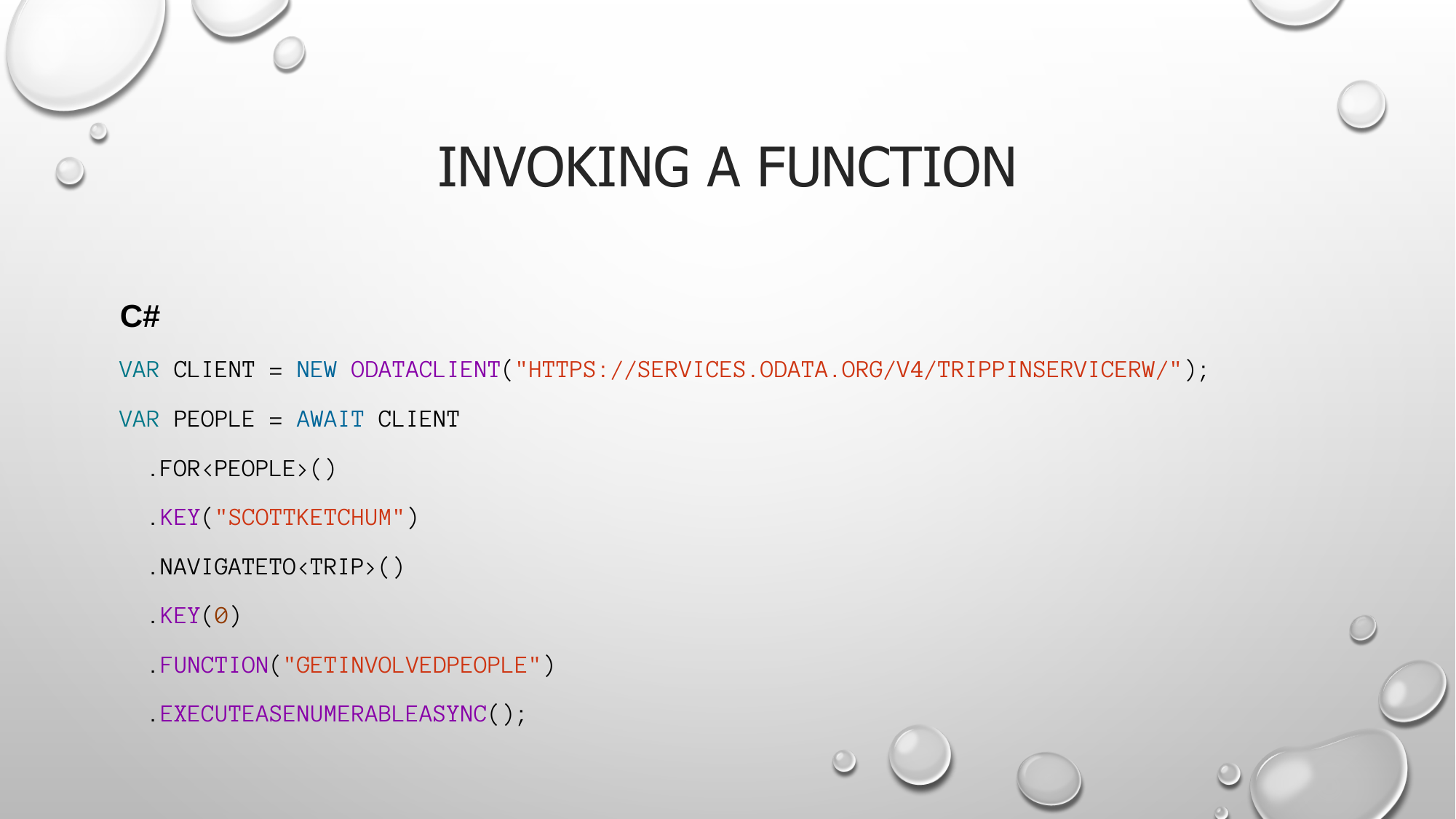

# INVOKING A FUNCTION
C#
var client = new ODataClient("https://services.odata.org/v4/TripPinServiceRW/");
var people = await client
  .For<People>()
  .Key("scottketchum")
  .NavigateTo<Trip>()
  .Key(0)
  .Function("GetInvolvedPeople")
  .ExecuteAsEnumerableAsync();